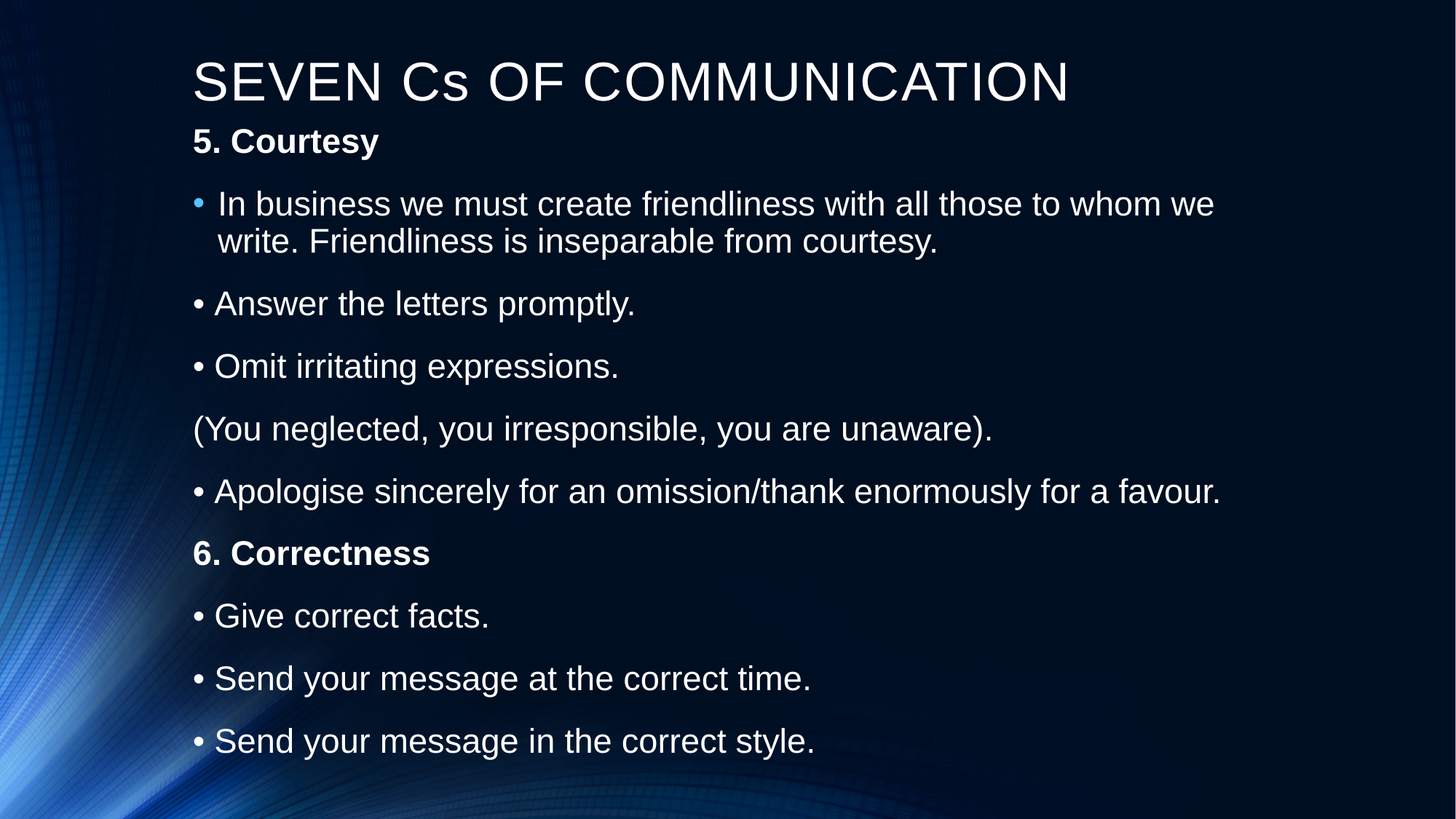

# SEVEN Cs OF COMMUNICATION
5. Courtesy
In business we must create friendliness with all those to whom we write. Friendliness is inseparable from courtesy.
• Answer the letters promptly.
• Omit irritating expressions.
(You neglected, you irresponsible, you are unaware).
• Apologise sincerely for an omission/thank enormously for a favour.
6. Correctness
• Give correct facts.
• Send your message at the correct time.
• Send your message in the correct style.